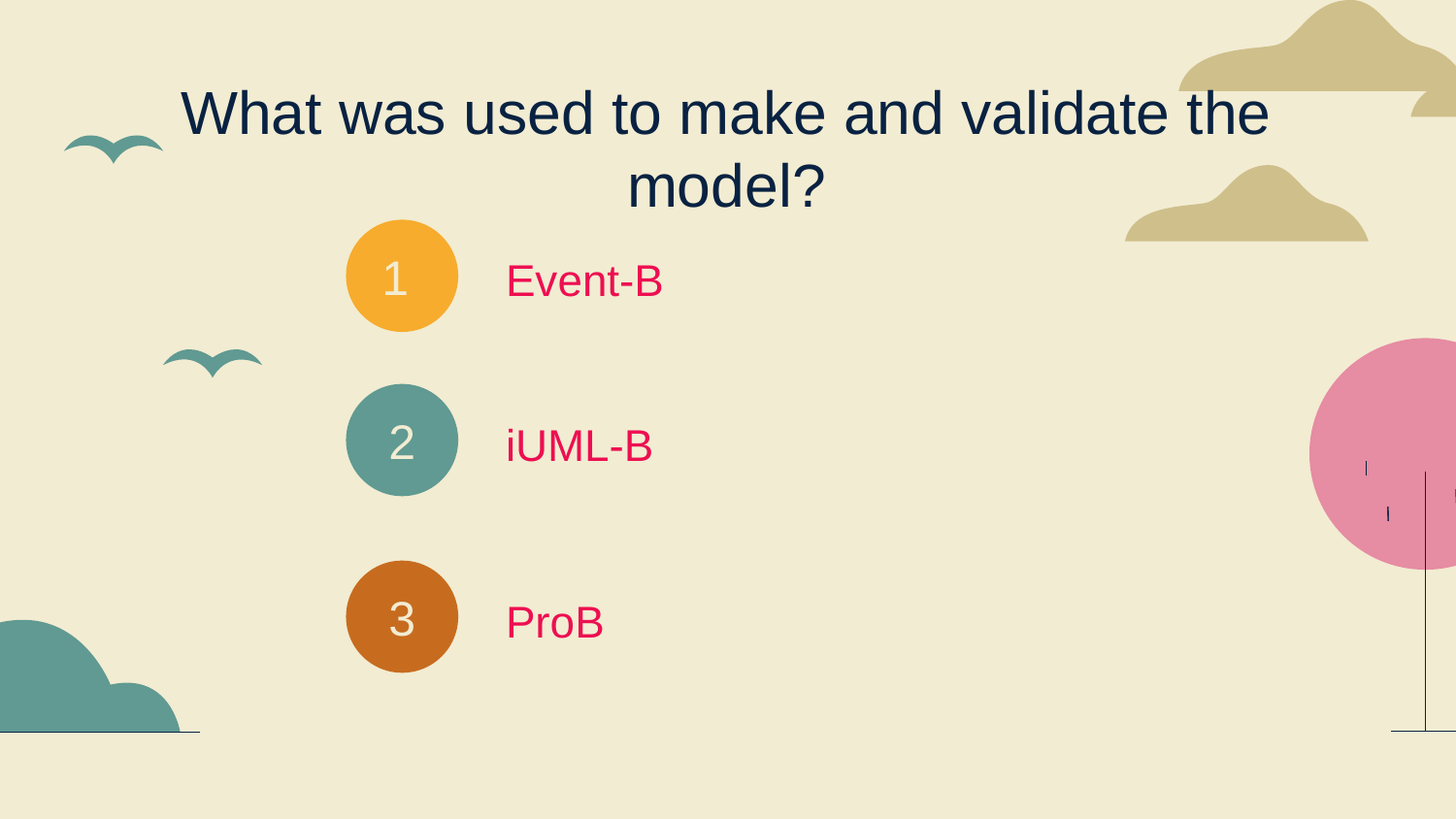

What was used to make and validate the model?
# 1

Event-B
2

iUML-B
3

ProB